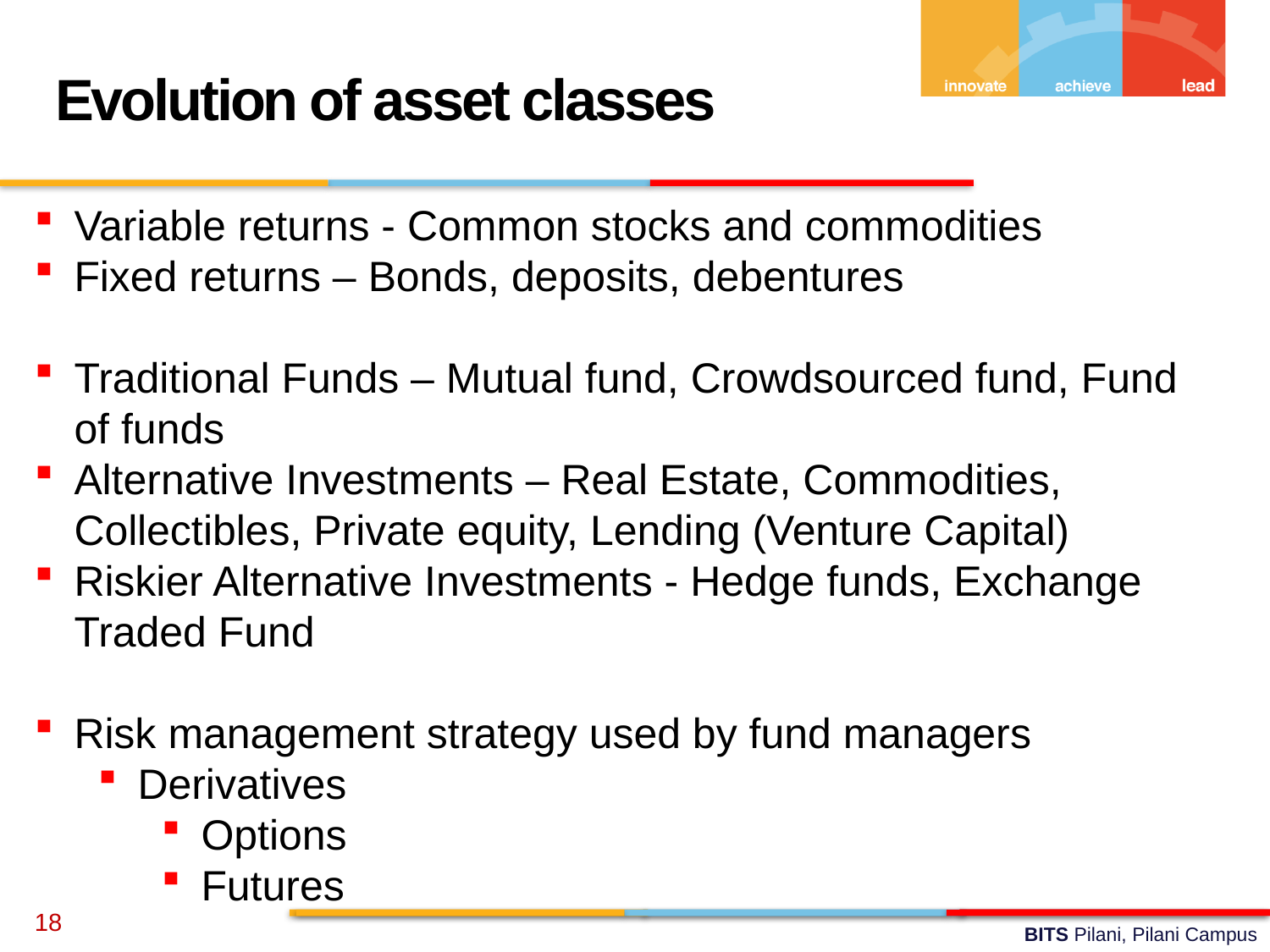

Evolution of asset classes
Variable returns - Common stocks and commodities
Fixed returns – Bonds, deposits, debentures

Traditional Funds – Mutual fund, Crowdsourced fund, Fund of funds
Alternative Investments – Real Estate, Commodities, Collectibles, Private equity, Lending (Venture Capital)
Riskier Alternative Investments - Hedge funds, Exchange Traded Fund

Risk management strategy used by fund managers
Derivatives
Options
Futures
18